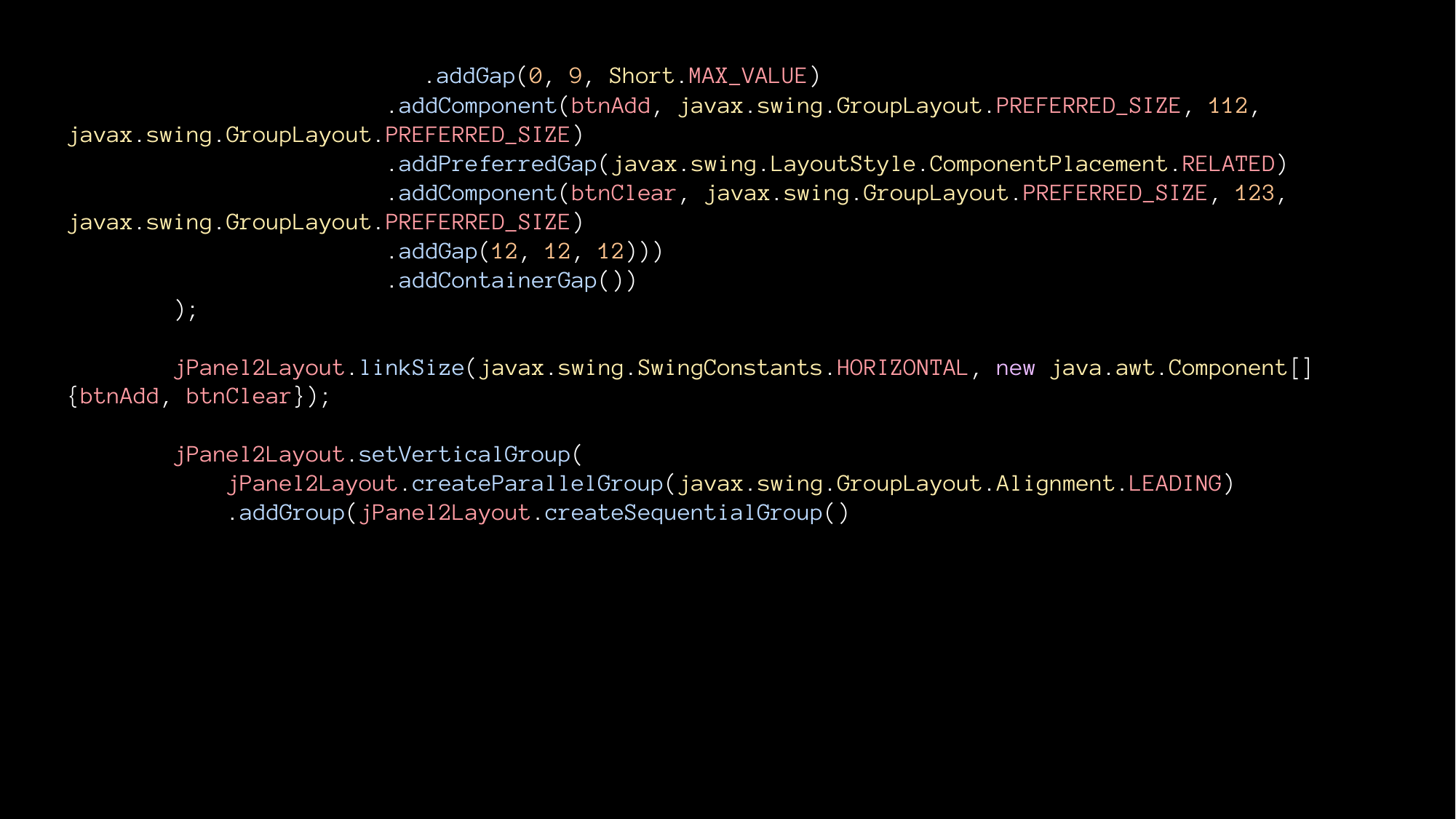

.addGap(0, 9, Short.MAX_VALUE)
                        .addComponent(btnAdd, javax.swing.GroupLayout.PREFERRED_SIZE, 112, javax.swing.GroupLayout.PREFERRED_SIZE)
                        .addPreferredGap(javax.swing.LayoutStyle.ComponentPlacement.RELATED)
                        .addComponent(btnClear, javax.swing.GroupLayout.PREFERRED_SIZE, 123, javax.swing.GroupLayout.PREFERRED_SIZE)
                        .addGap(12, 12, 12)))
                        .addContainerGap())
        );
        jPanel2Layout.linkSize(javax.swing.SwingConstants.HORIZONTAL, new java.awt.Component[] {btnAdd, btnClear});
        jPanel2Layout.setVerticalGroup(
            jPanel2Layout.createParallelGroup(javax.swing.GroupLayout.Alignment.LEADING)
            .addGroup(jPanel2Layout.createSequentialGroup()